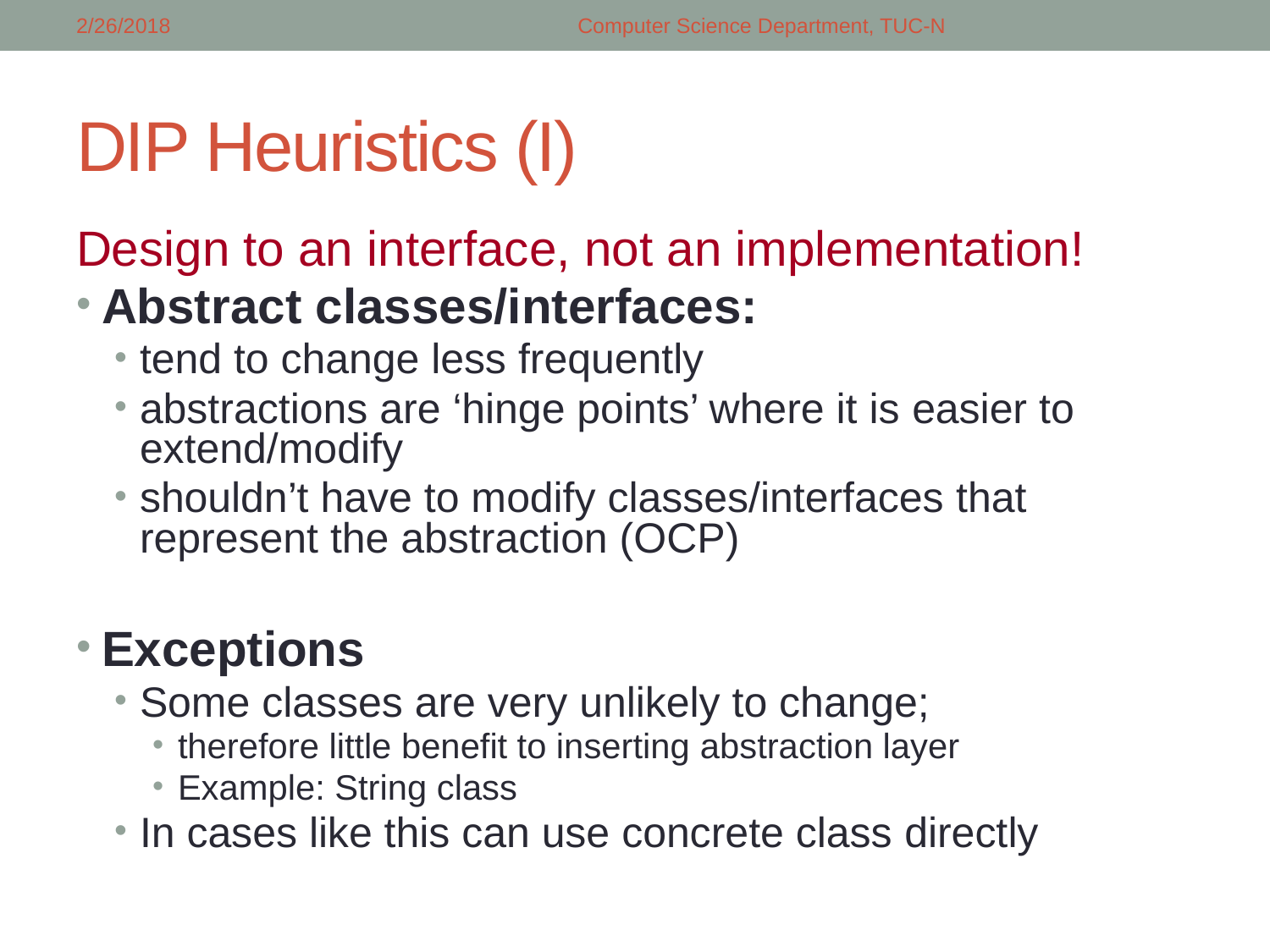

2/26/2018
Computer Science Department, TUC-N
# DIP Heuristics (I)
Design to an interface, not an implementation!
Abstract classes/interfaces:
tend to change less frequently
abstractions are ‘hinge points’ where it is easier to extend/modify
shouldn’t have to modify classes/interfaces that represent the abstraction (OCP)

Exceptions
Some classes are very unlikely to change;
therefore little benefit to inserting abstraction layer
Example: String class
In cases like this can use concrete class directly